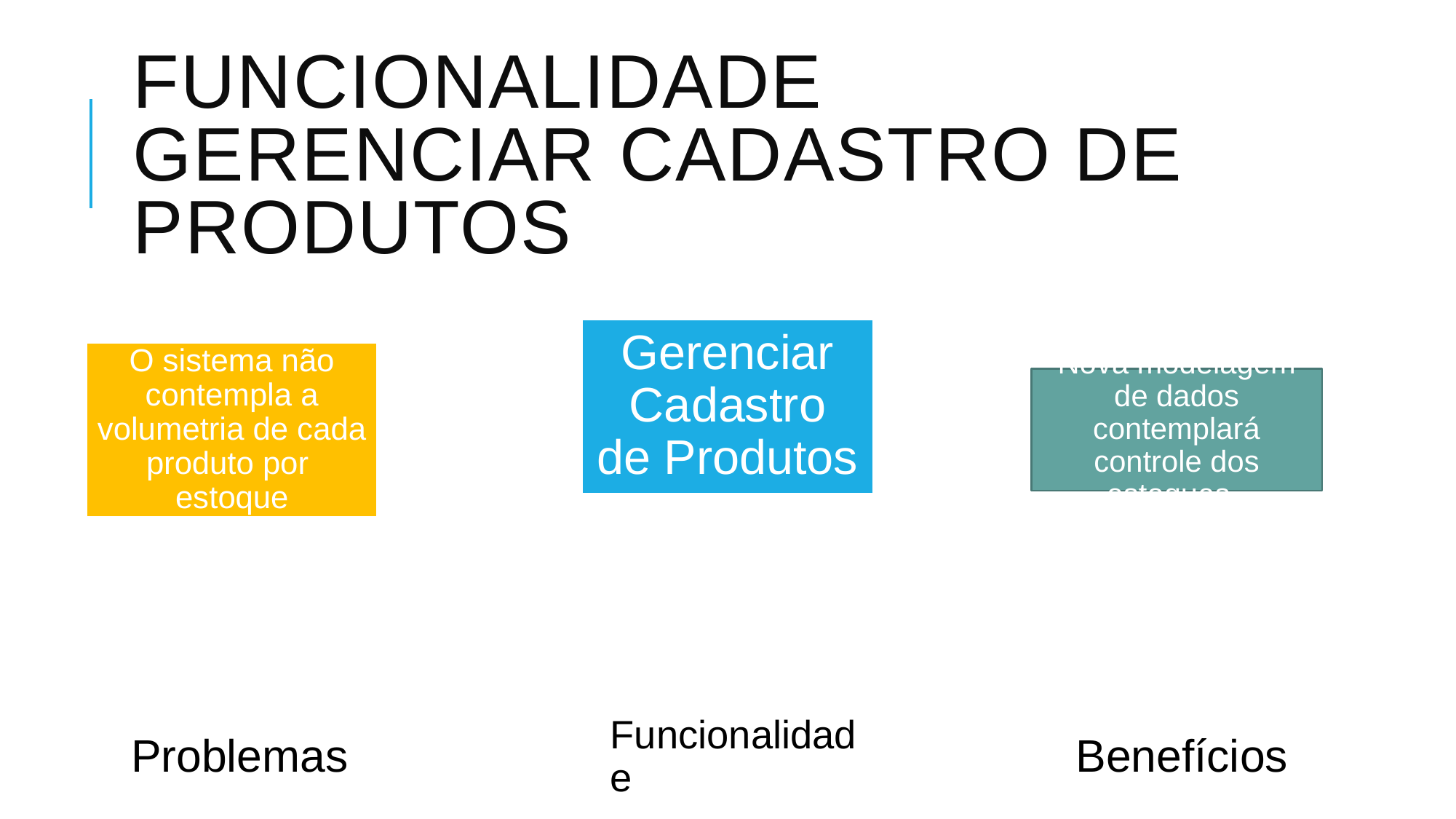

# Funcionalidade Gerenciar CADASTRO DE PRODUTOS
O sistema não contempla a volumetria de cada produto por  estoque
Nova modelagem de dados contemplará controle dos estoques.
Gerenciar Cadastro de Produtos
Funcionalidade
Problemas
Benefícios